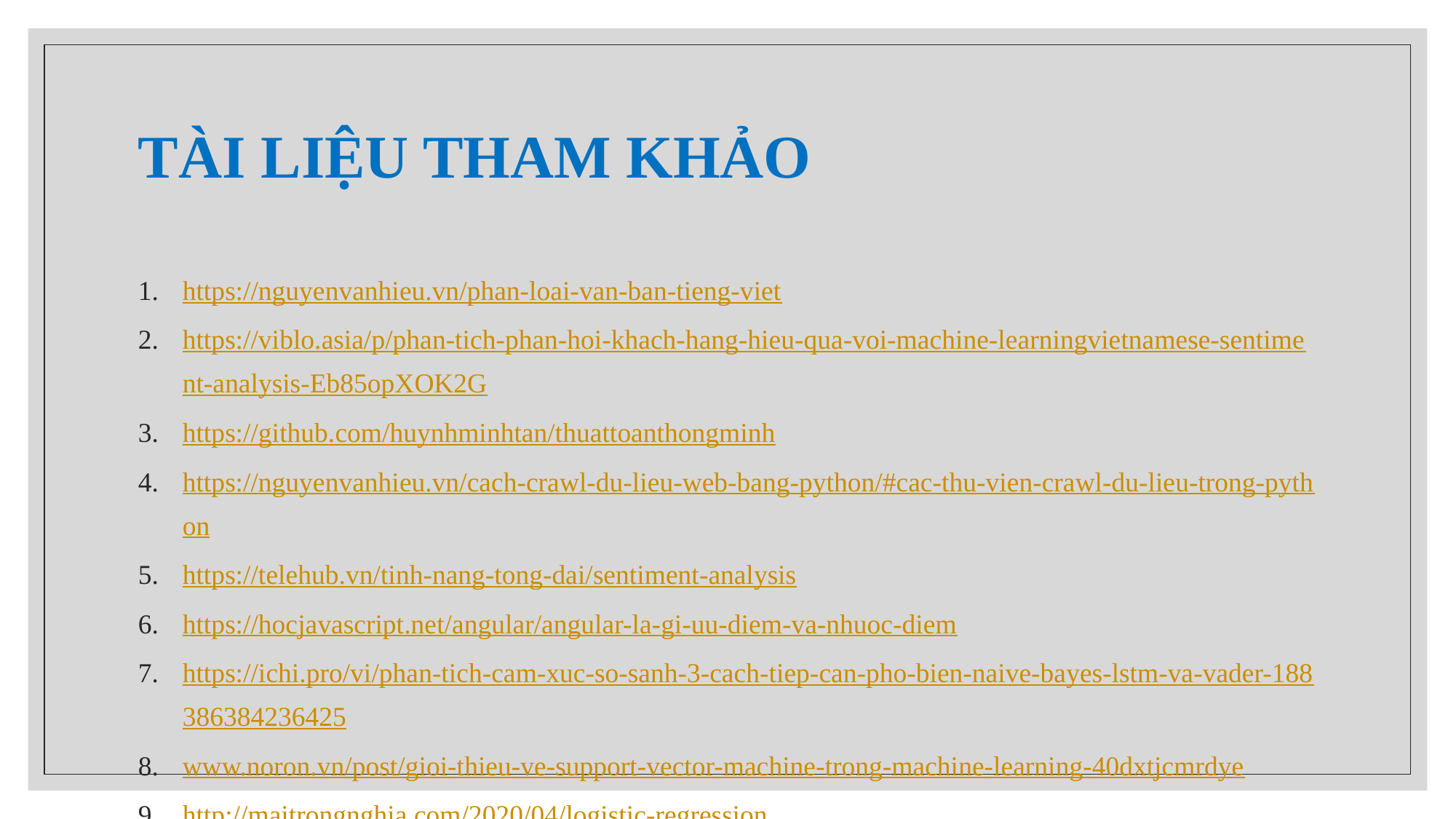

# TÀI LIỆU THAM KHẢO
https://nguyenvanhieu.vn/phan-loai-van-ban-tieng-viet
https://viblo.asia/p/phan-tich-phan-hoi-khach-hang-hieu-qua-voi-machine-learningvietnamese-sentiment-analysis-Eb85opXOK2G
https://github.com/huynhminhtan/thuattoanthongminh
https://nguyenvanhieu.vn/cach-crawl-du-lieu-web-bang-python/#cac-thu-vien-crawl-du-lieu-trong-python
https://telehub.vn/tinh-nang-tong-dai/sentiment-analysis
https://hocjavascript.net/angular/angular-la-gi-uu-diem-va-nhuoc-diem
https://ichi.pro/vi/phan-tich-cam-xuc-so-sanh-3-cach-tiep-can-pho-bien-naive-bayes-lstm-va-vader-188386384236425
www.noron.vn/post/gioi-thieu-ve-support-vector-machine-trong-machine-learning-40dxtjcmrdye
http://maitrongnghia.com/2020/04/logistic-regression